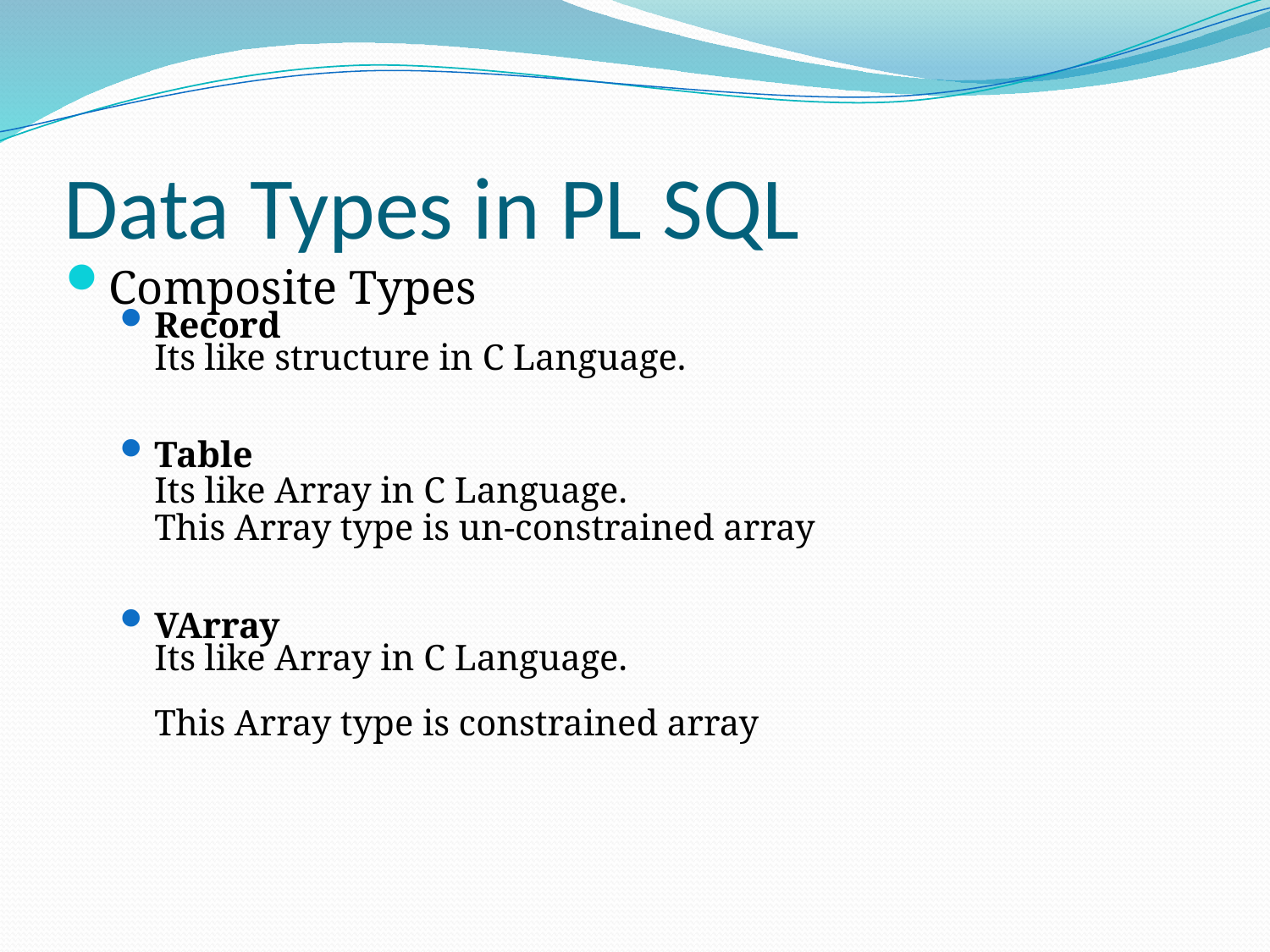

# Data Types in PL SQL

Composite Types
Record
	Its like structure in C Language.

Table
	Its like Array in C Language.
	This Array type is un-constrained array

VArray
	Its like Array in C Language.

	This Array type is constrained array